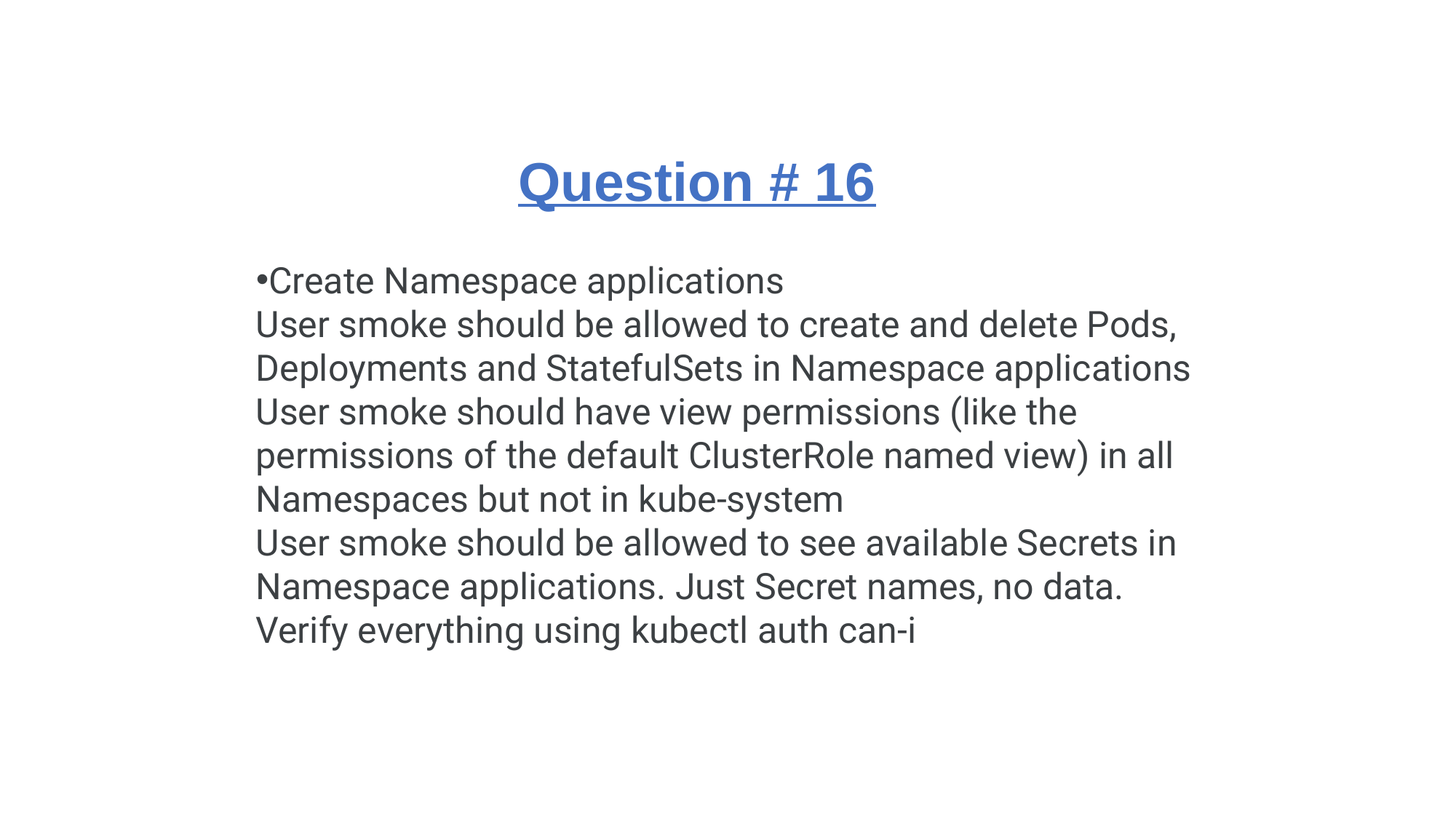

Question # 16
Create Namespace applications
User smoke should be allowed to create and delete Pods, Deployments and StatefulSets in Namespace applications
User smoke should have view permissions (like the permissions of the default ClusterRole named view) in all Namespaces but not in kube-system
User smoke should be allowed to see available Secrets in Namespace applications. Just Secret names, no data.
Verify everything using kubectl auth can-i